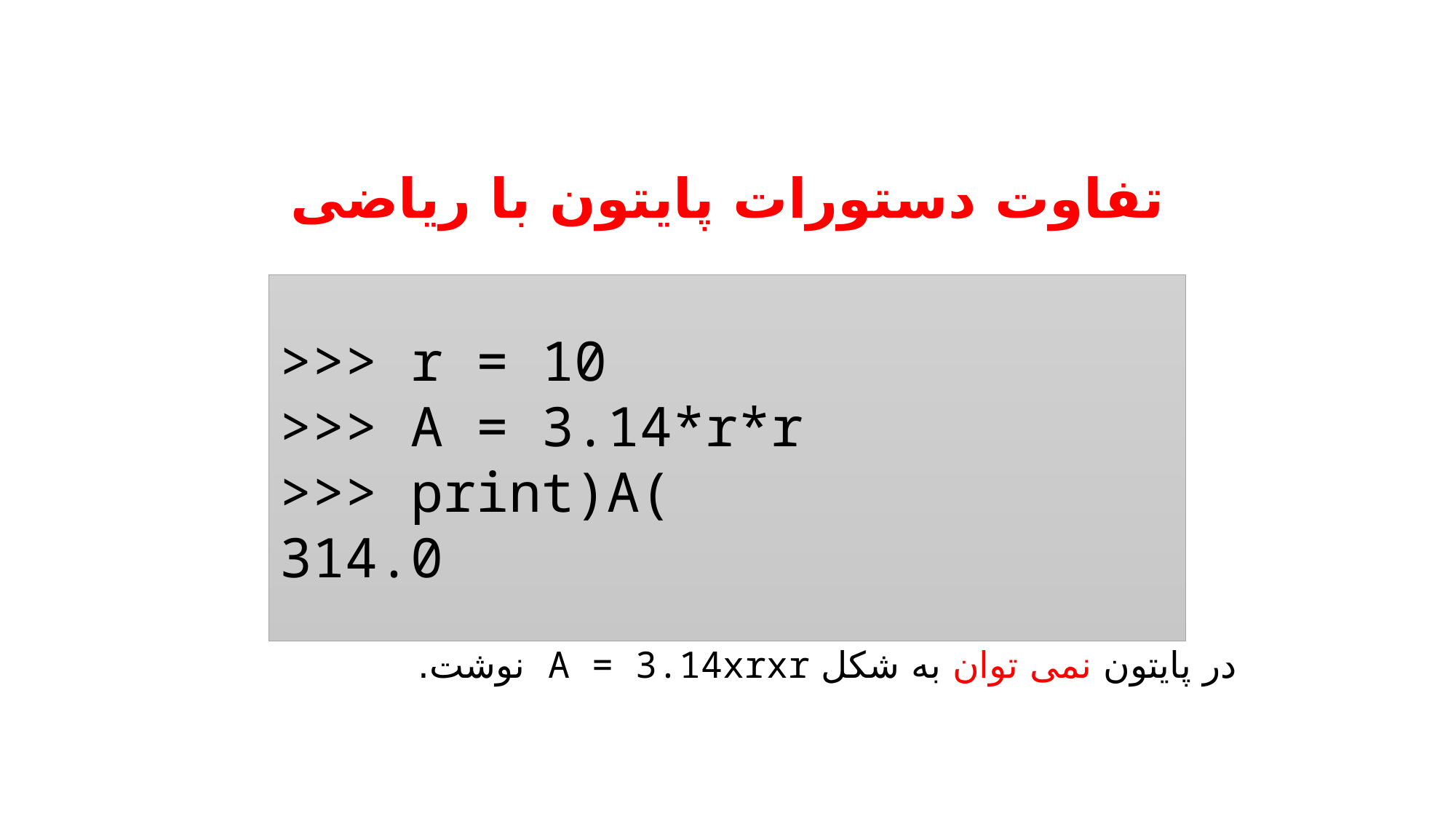

# تفاوت دستورات پایتون با ریاضی
>>> r = 10
>>> A = 3.14*r*r
>>> print)A(
314.0
در پایتون نمی توان به شکل A = 3.14xrxr  نوشت.